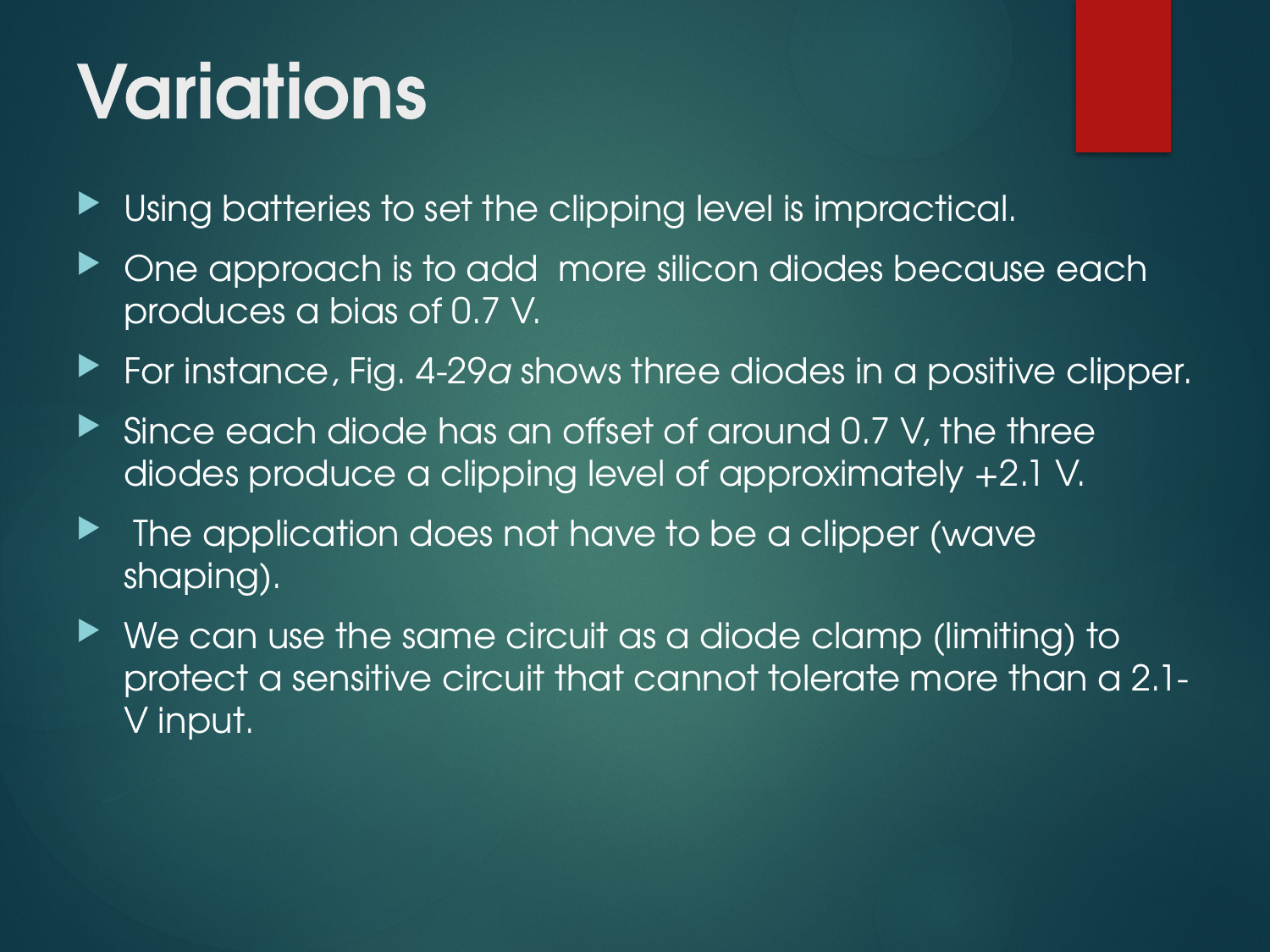

# Variations
Using batteries to set the clipping level is impractical.
One approach is to add  more silicon diodes because each produces a bias of 0.7 V.
For instance, Fig. 4-29a shows three diodes in a positive clipper.
Since each diode has an offset of around 0.7 V, the three diodes produce a clipping level of approximately +2.1 V.
 The application does not have to be a clipper (wave shaping).
We can use the same circuit as a diode clamp (limiting) to protect a sensitive circuit that cannot tolerate more than a 2.1-V input.